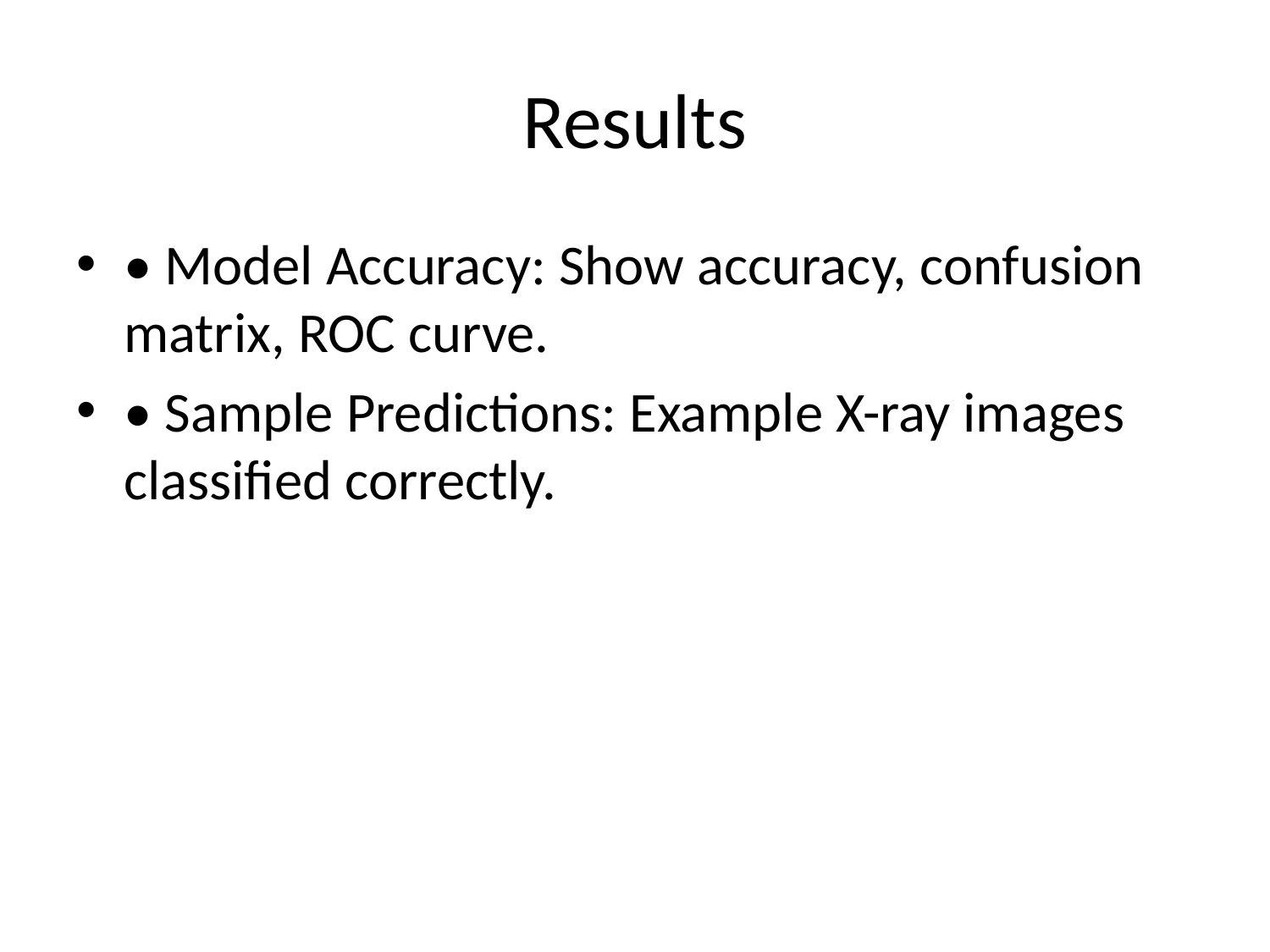

# Results
• Model Accuracy: Show accuracy, confusion matrix, ROC curve.
• Sample Predictions: Example X-ray images classified correctly.